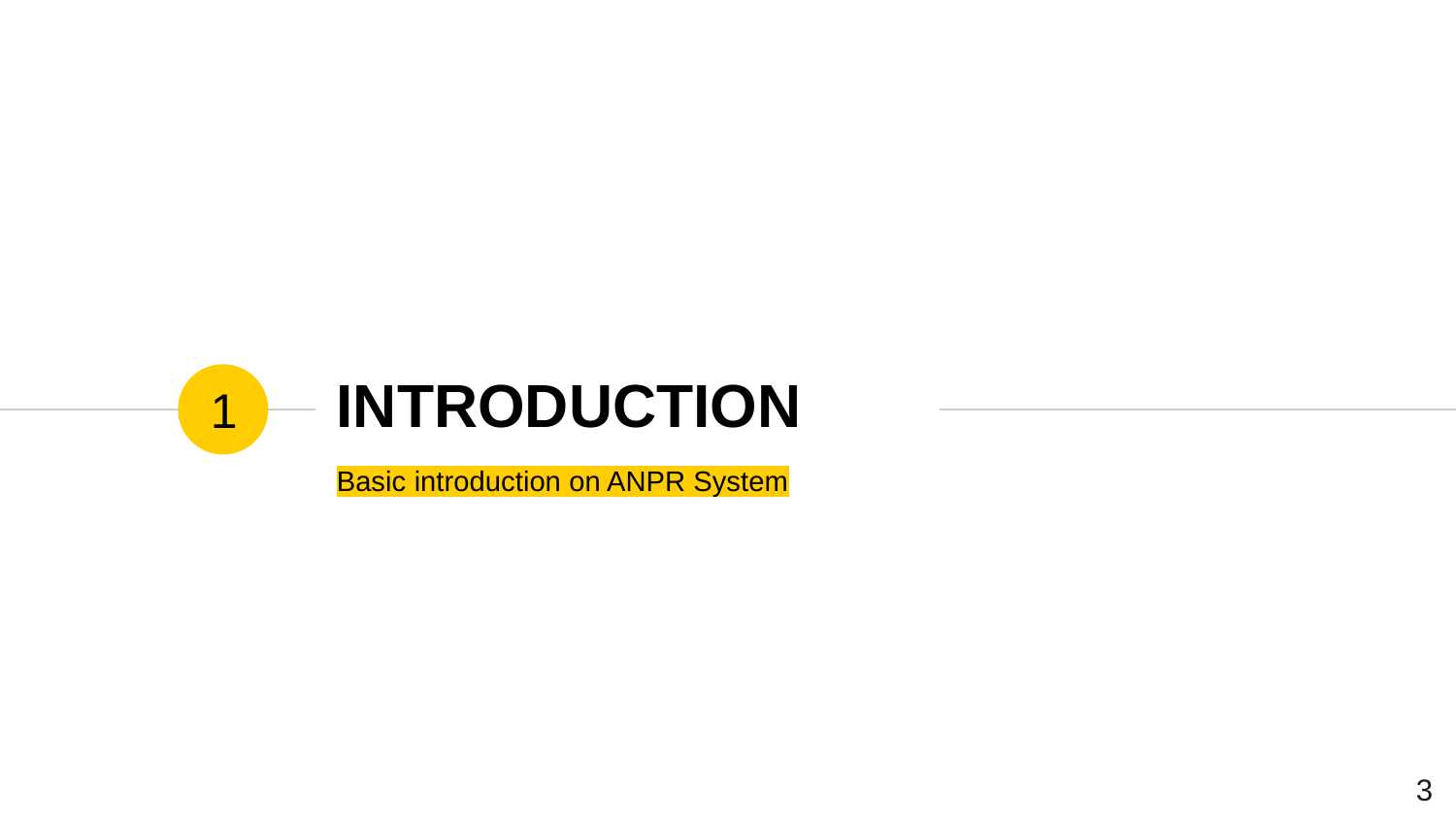

# INTRODUCTION
1
Basic introduction on ANPR System
3